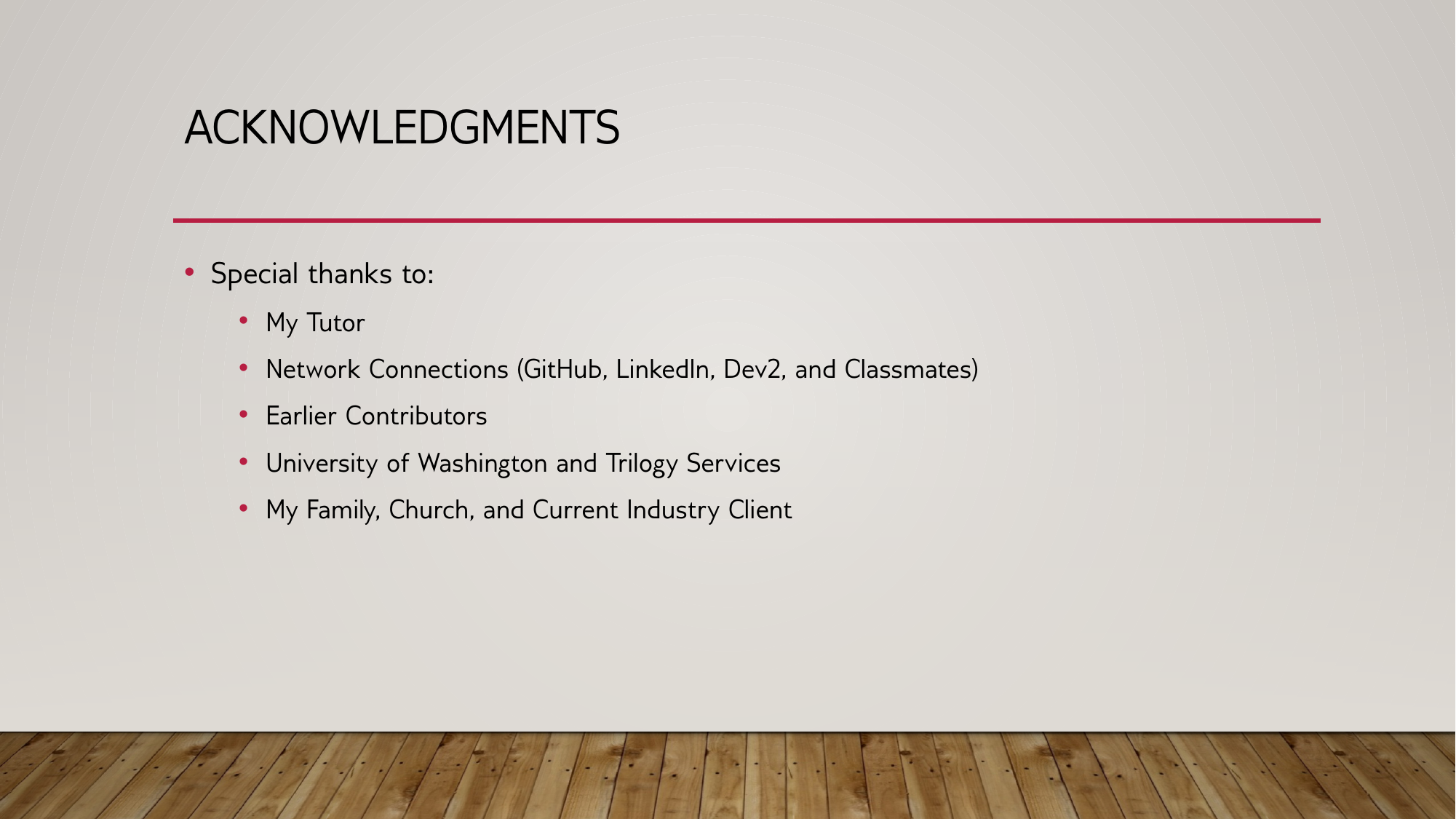

# Acknowledgments
Special thanks to:
My Tutor
Network Connections (GitHub, LinkedIn, Dev2, and Classmates)
Earlier Contributors
University of Washington and Trilogy Services
My Family, Church, and Current Industry Client